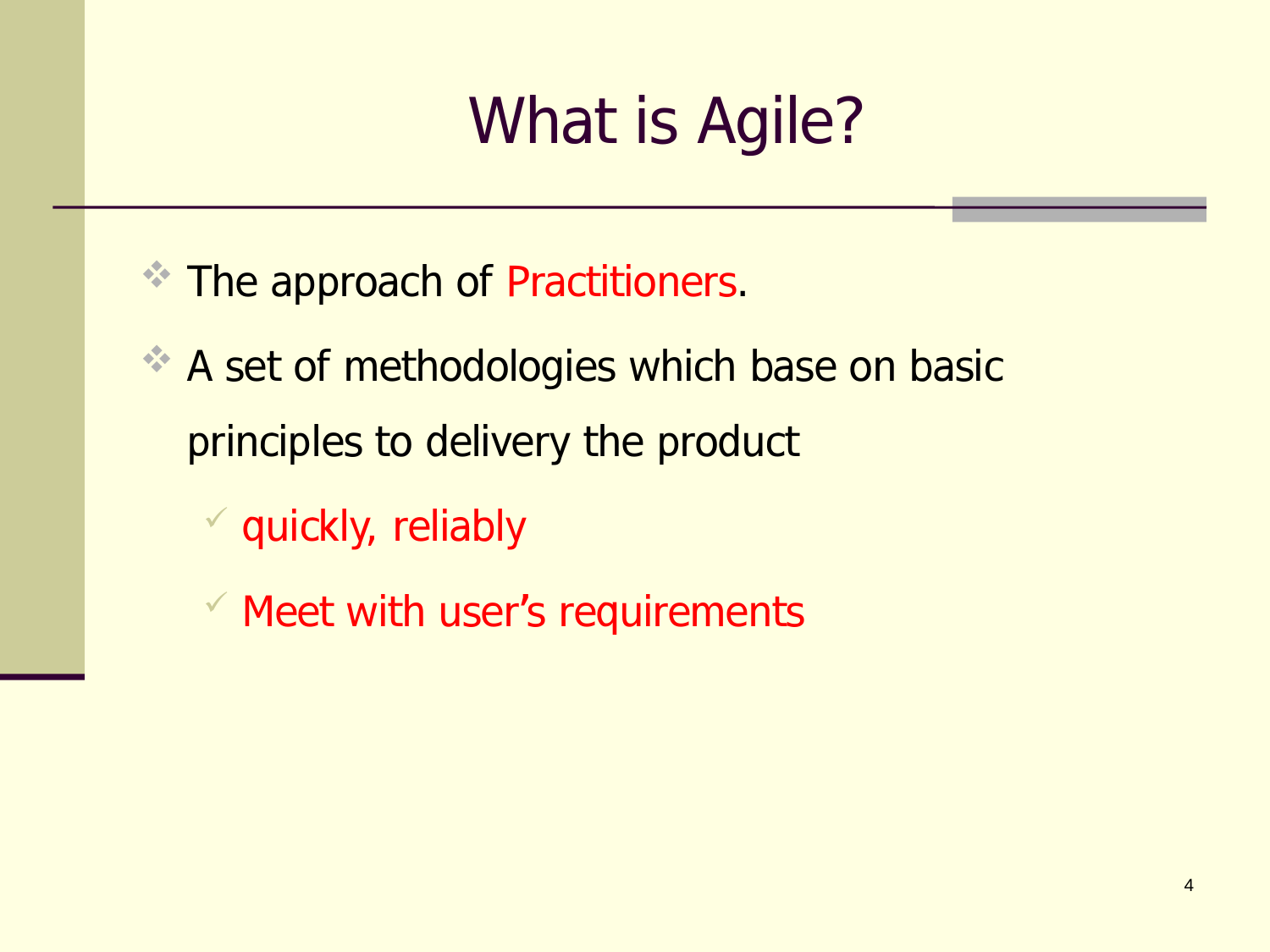

# What is Agile?
The approach of Practitioners.
A set of methodologies which base on basic principles to delivery the product
quickly, reliably
Meet with user’s requirements
4